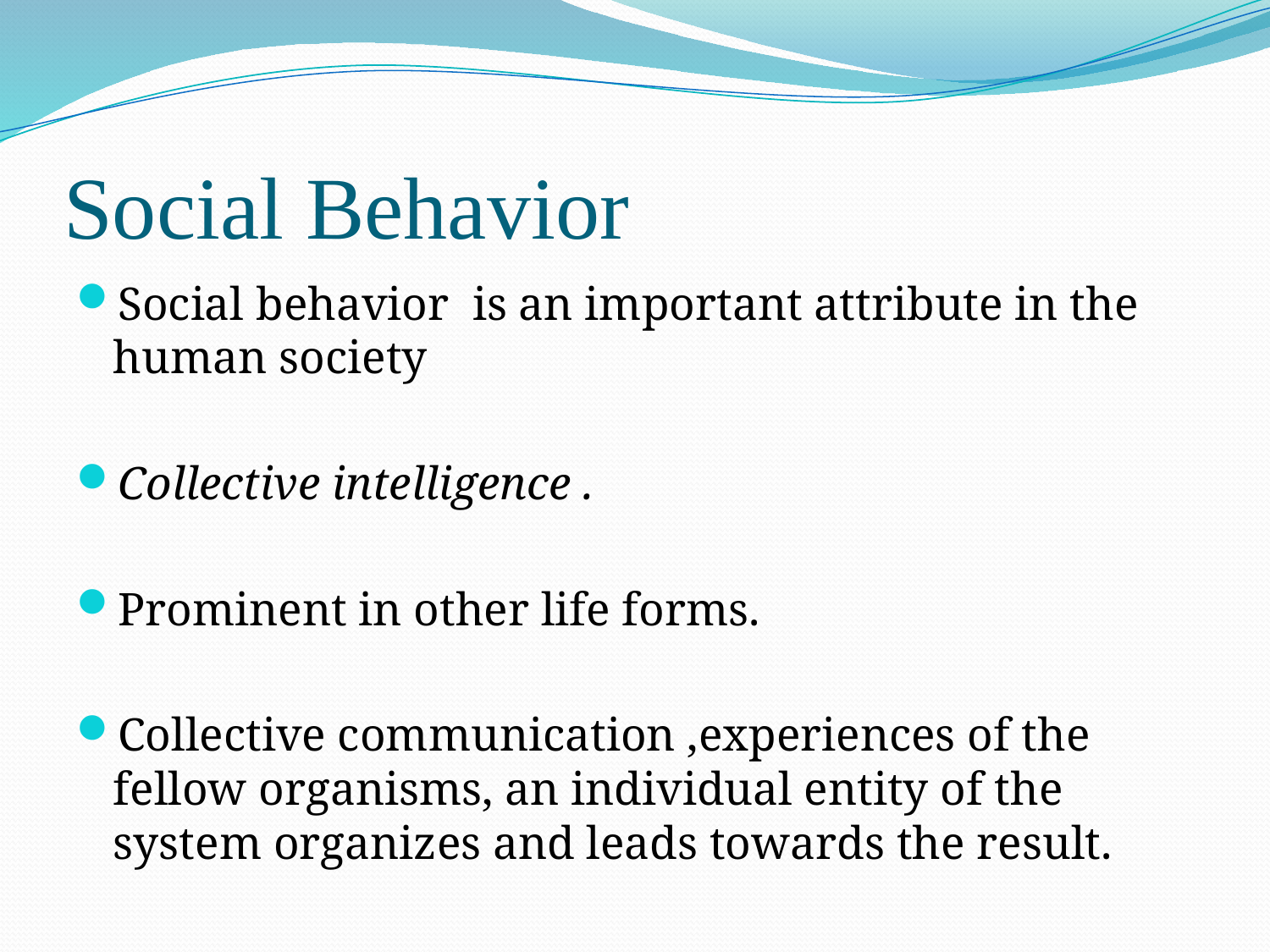

# Social Behavior
Social behavior  is an important attribute in the human society

Collective intelligence .

Prominent in other life forms.

Collective communication ,experiences of the fellow organisms, an individual entity of the system organizes and leads towards the result.